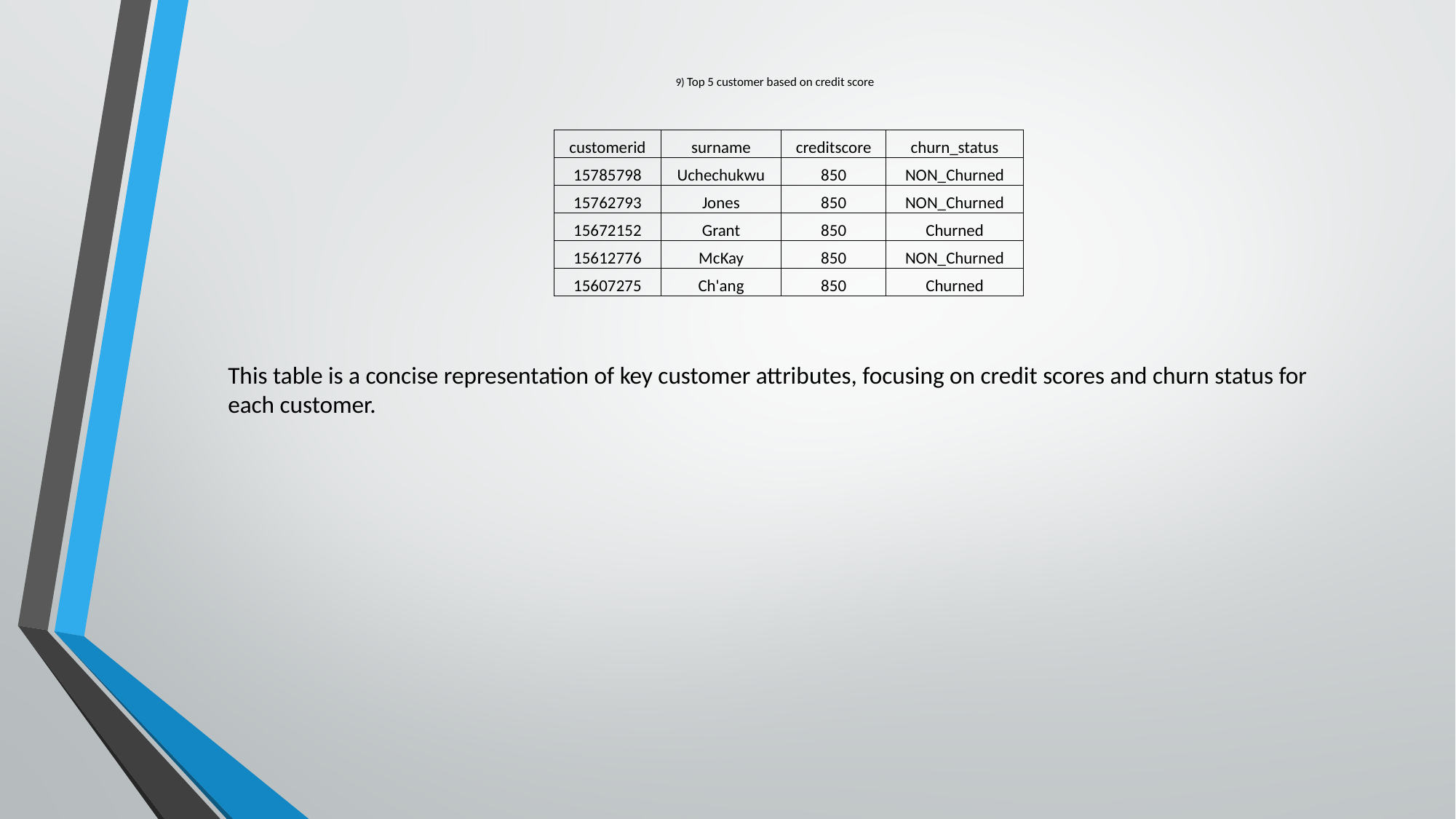

# 9) Top 5 customer based on credit score
| customerid | surname | creditscore | churn\_status |
| --- | --- | --- | --- |
| 15785798 | Uchechukwu | 850 | NON\_Churned |
| 15762793 | Jones | 850 | NON\_Churned |
| 15672152 | Grant | 850 | Churned |
| 15612776 | McKay | 850 | NON\_Churned |
| 15607275 | Ch'ang | 850 | Churned |
This table is a concise representation of key customer attributes, focusing on credit scores and churn status for each customer.